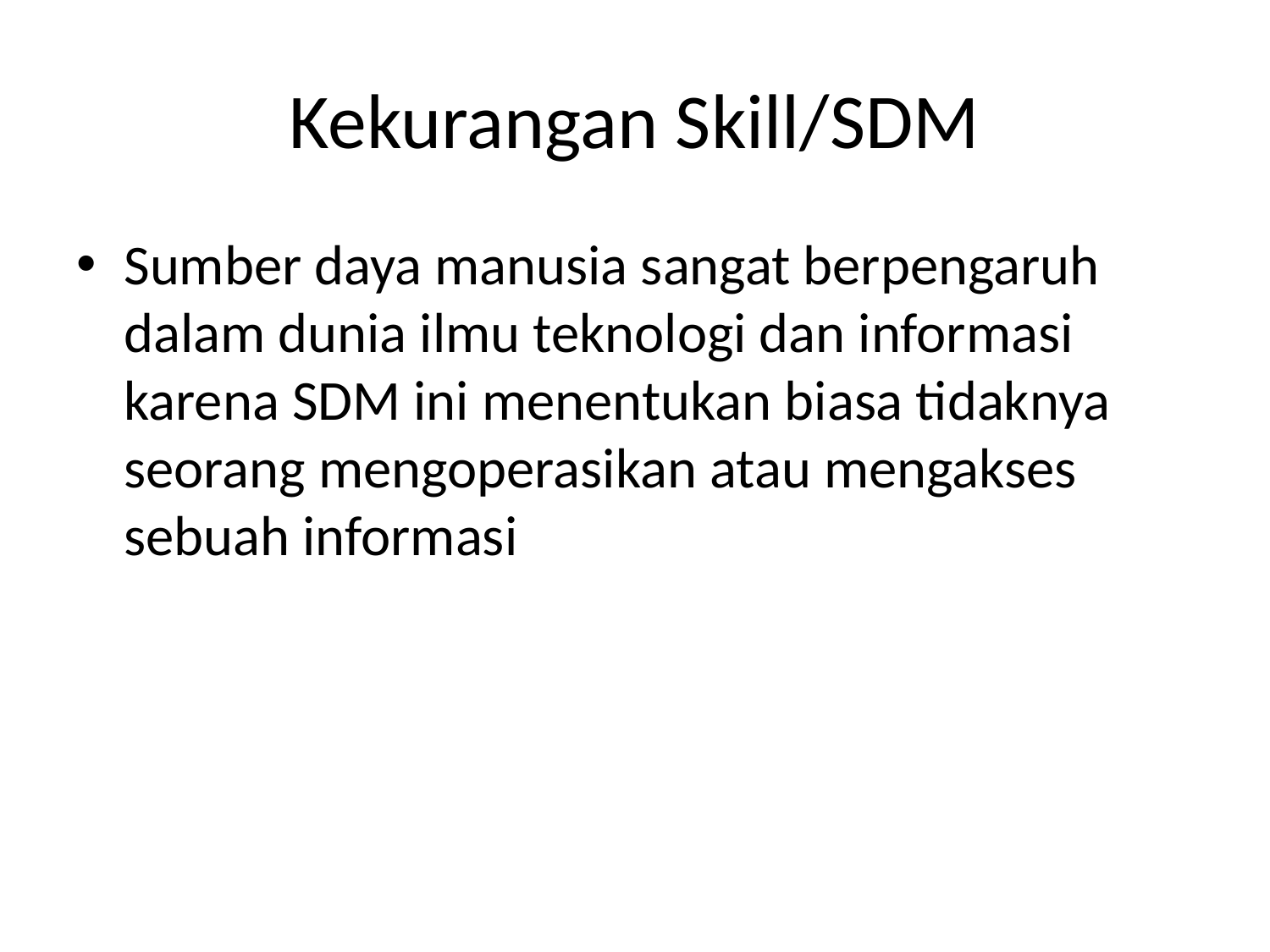

# Kekurangan Skill/SDM
Sumber daya manusia sangat berpengaruh dalam dunia ilmu teknologi dan informasi karena SDM ini menentukan biasa tidaknya seorang mengoperasikan atau mengakses sebuah informasi